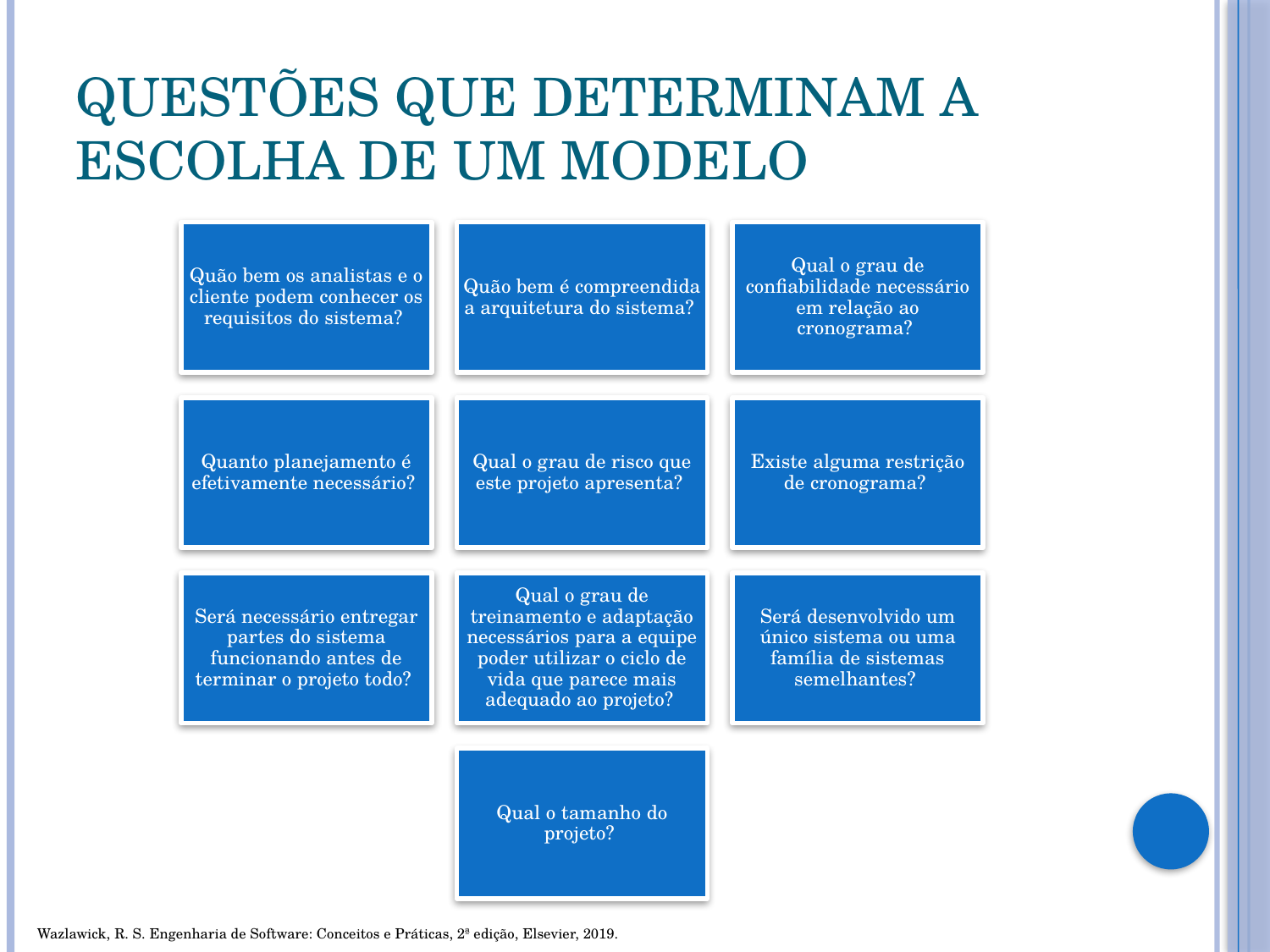

# Questões que determinam a escolha de um modelo
Quão bem os analistas e o cliente podem conhecer os requisitos do sistema?
Quão bem é compreendida a arquitetura do sistema?
Qual o grau de confiabilidade necessário em relação ao cronograma?
Quanto planejamento é efetivamente necessário?
Qual o grau de risco que este projeto apresenta?
Existe alguma restrição de cronograma?
Será necessário entregar partes do sistema funcionando antes de terminar o projeto todo?
Qual o grau de treinamento e adaptação necessários para a equipe poder utilizar o ciclo de vida que parece mais adequado ao projeto?
Será desenvolvido um único sistema ou uma família de sistemas semelhantes?
Qual o tamanho do projeto?